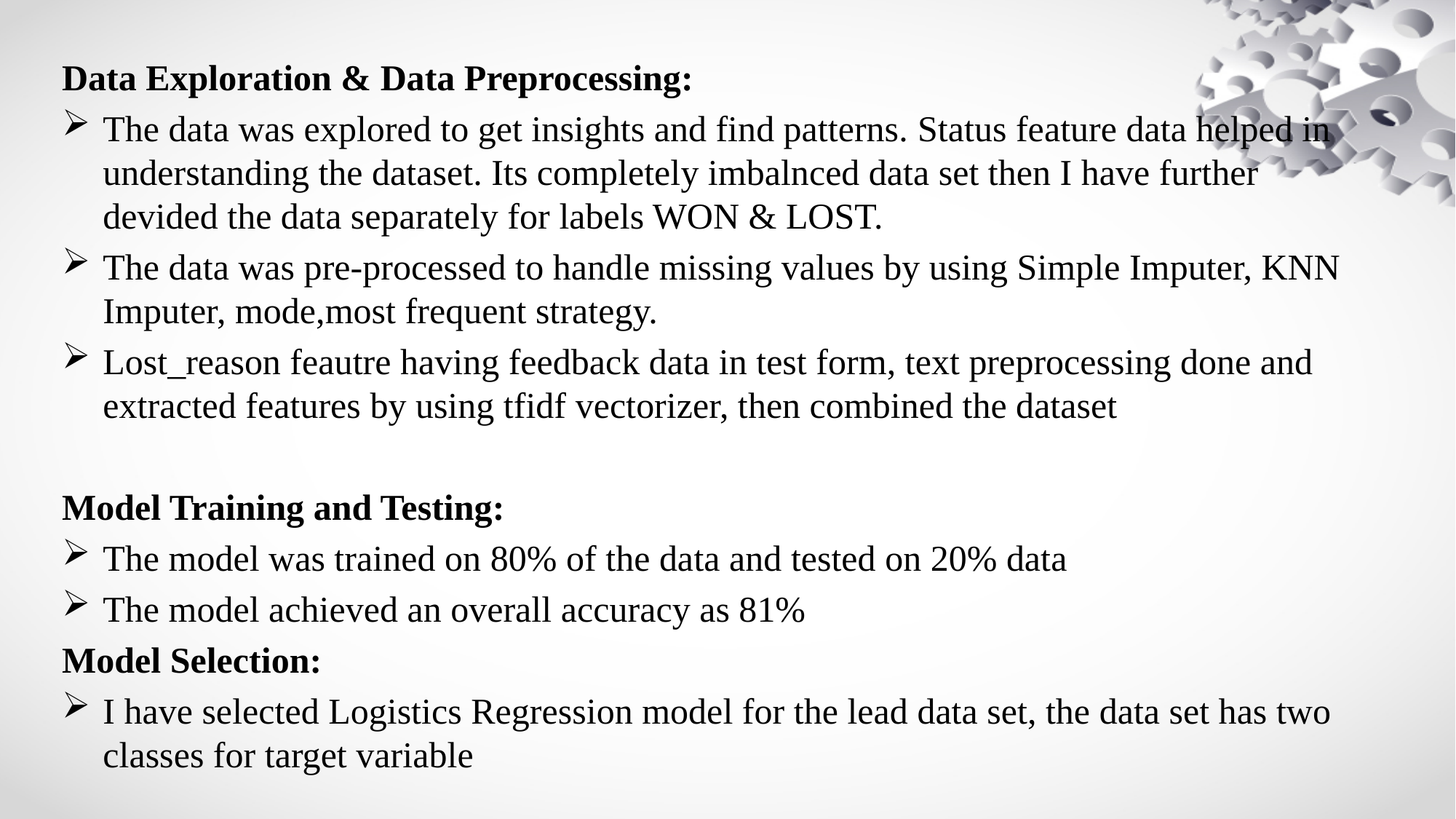

Data Exploration & Data Preprocessing:
The data was explored to get insights and find patterns. Status feature data helped in understanding the dataset. Its completely imbalnced data set then I have further devided the data separately for labels WON & LOST.
The data was pre-processed to handle missing values by using Simple Imputer, KNN Imputer, mode,most frequent strategy.
Lost_reason feautre having feedback data in test form, text preprocessing done and extracted features by using tfidf vectorizer, then combined the dataset

Model Training and Testing:
The model was trained on 80% of the data and tested on 20% data
The model achieved an overall accuracy as 81%
Model Selection:
I have selected Logistics Regression model for the lead data set, the data set has two classes for target variable